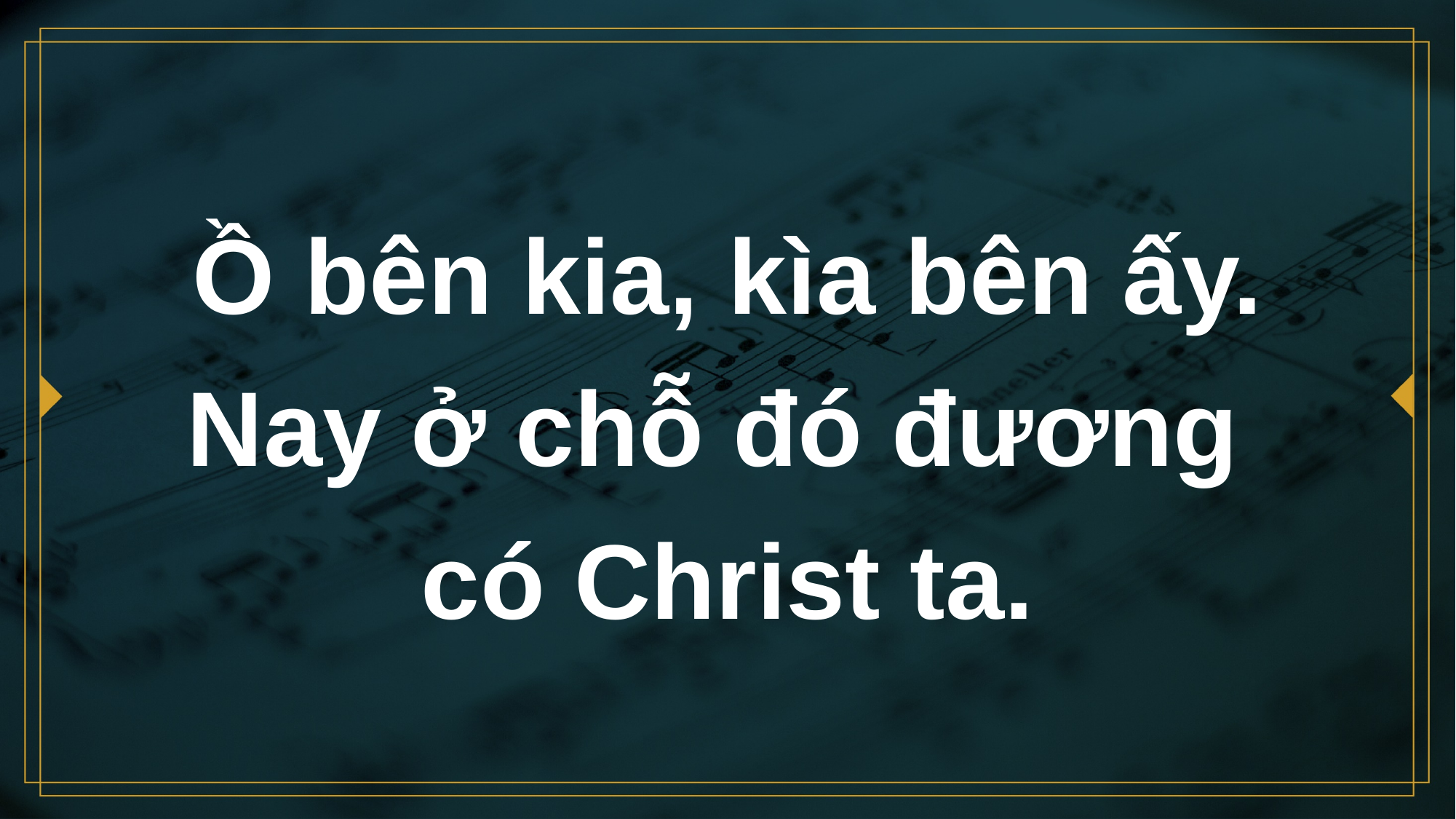

# Ồ bên kia, kìa bên ấy. Nay ở chỗ đó đương có Christ ta.